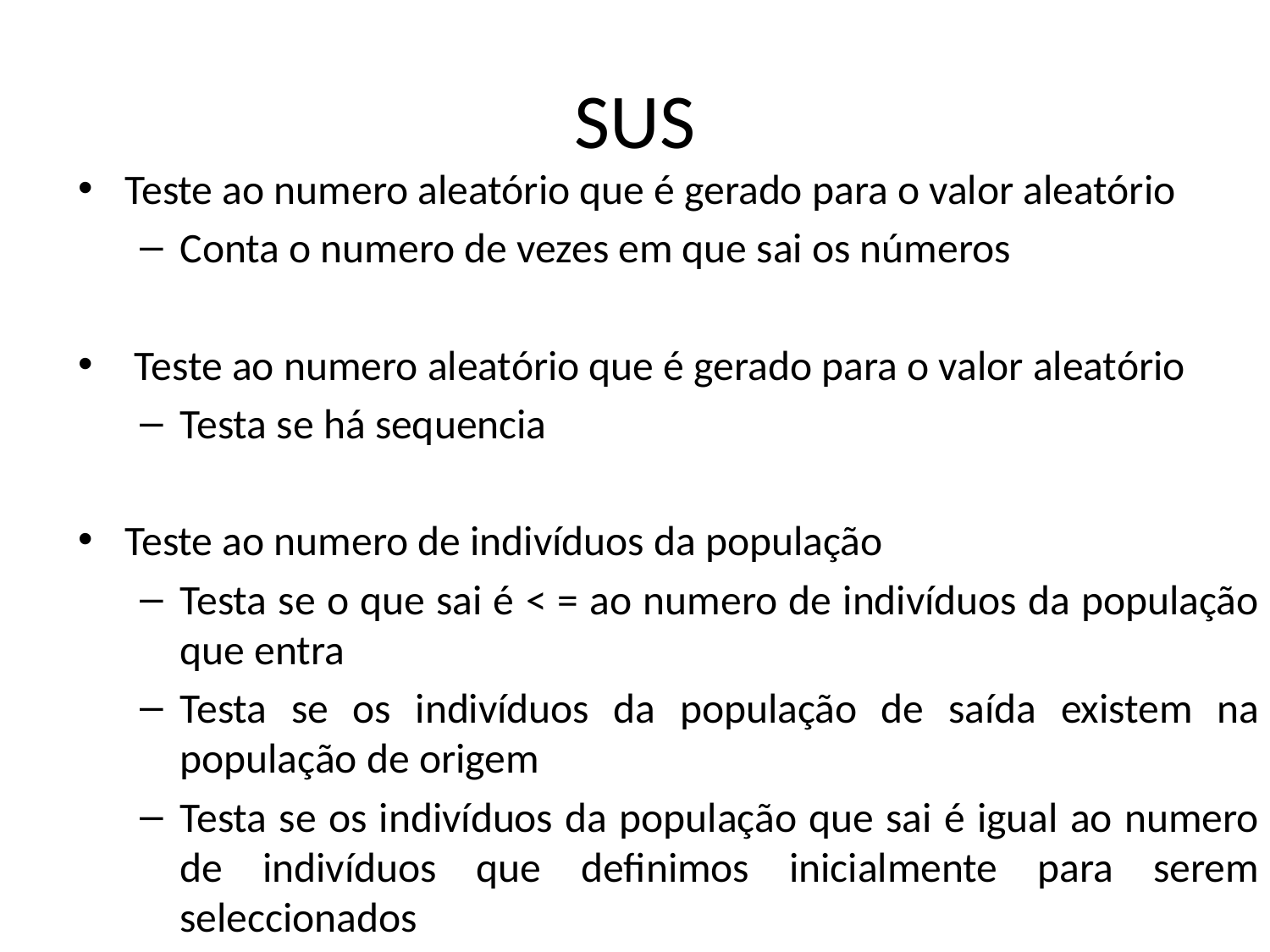

# SUS
Teste ao numero aleatório que é gerado para o valor aleatório
Conta o numero de vezes em que sai os números

 Teste ao numero aleatório que é gerado para o valor aleatório
Testa se há sequencia

Teste ao numero de indivíduos da população
Testa se o que sai é < = ao numero de indivíduos da população que entra
Testa se os indivíduos da população de saída existem na população de origem
Testa se os indivíduos da população que sai é igual ao numero de indivíduos que definimos inicialmente para serem seleccionados